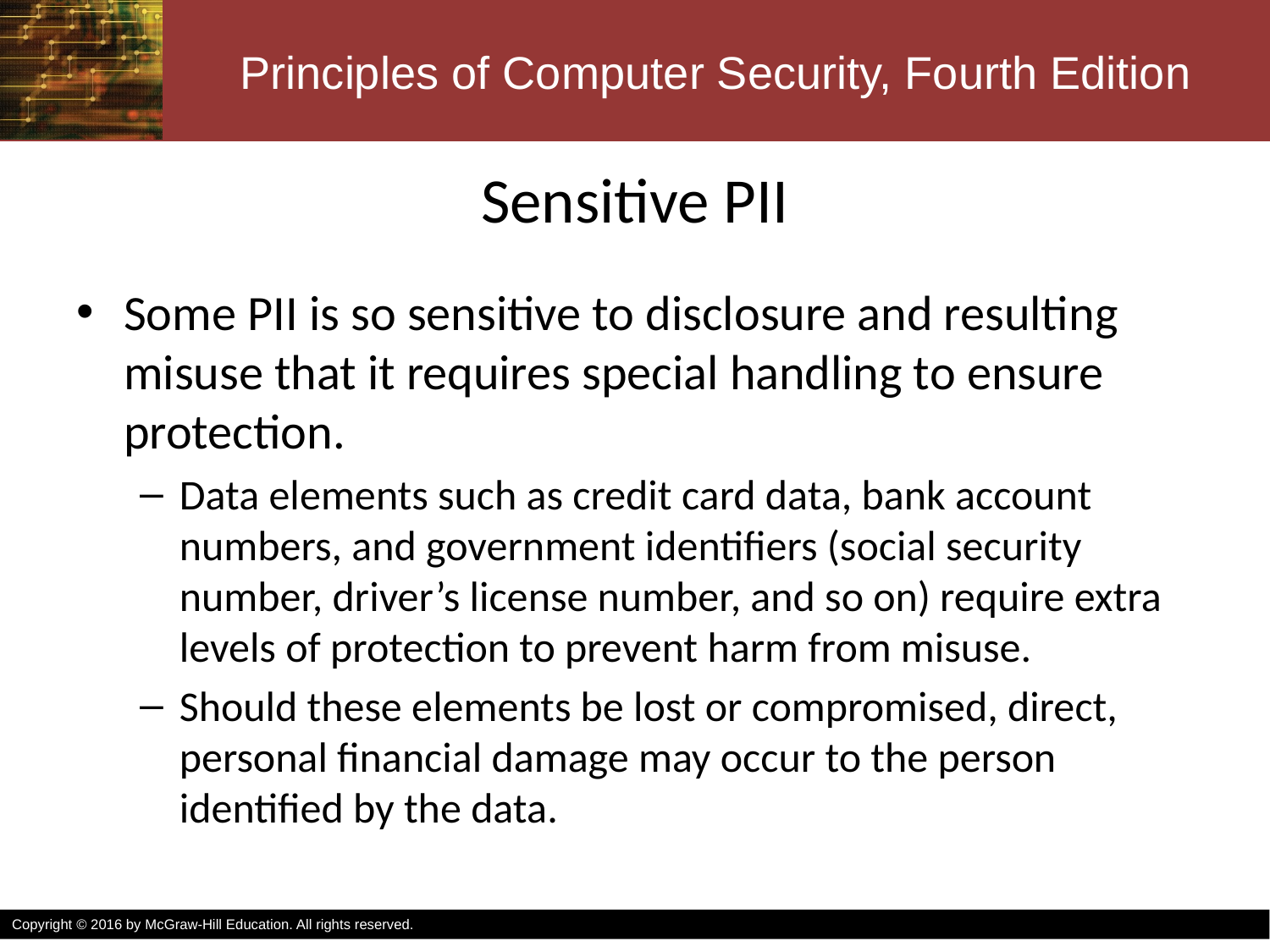

# Sensitive PII
Some PII is so sensitive to disclosure and resulting misuse that it requires special handling to ensure protection.
Data elements such as credit card data, bank account numbers, and government identifiers (social security number, driver’s license number, and so on) require extra levels of protection to prevent harm from misuse.
Should these elements be lost or compromised, direct, personal financial damage may occur to the person identified by the data.